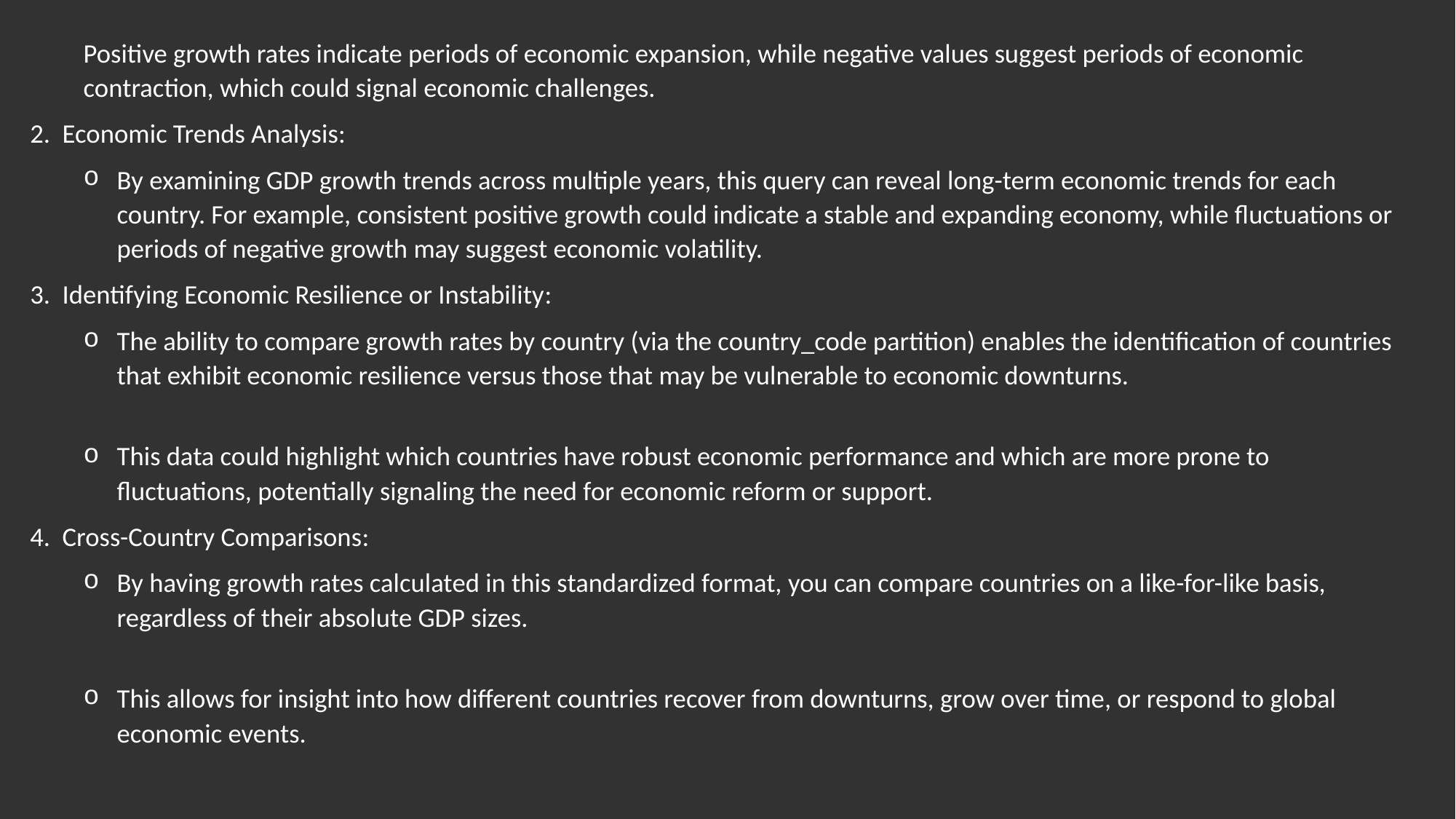

Positive growth rates indicate periods of economic expansion, while negative values suggest periods of economic contraction, which could signal economic challenges.
2.  Economic Trends Analysis:
By examining GDP growth trends across multiple years, this query can reveal long-term economic trends for each country. For example, consistent positive growth could indicate a stable and expanding economy, while fluctuations or periods of negative growth may suggest economic volatility.
3.  Identifying Economic Resilience or Instability:
The ability to compare growth rates by country (via the country_code partition) enables the identification of countries that exhibit economic resilience versus those that may be vulnerable to economic downturns.

This data could highlight which countries have robust economic performance and which are more prone to fluctuations, potentially signaling the need for economic reform or support.
4.  Cross-Country Comparisons:
By having growth rates calculated in this standardized format, you can compare countries on a like-for-like basis, regardless of their absolute GDP sizes.

This allows for insight into how different countries recover from downturns, grow over time, or respond to global economic events.